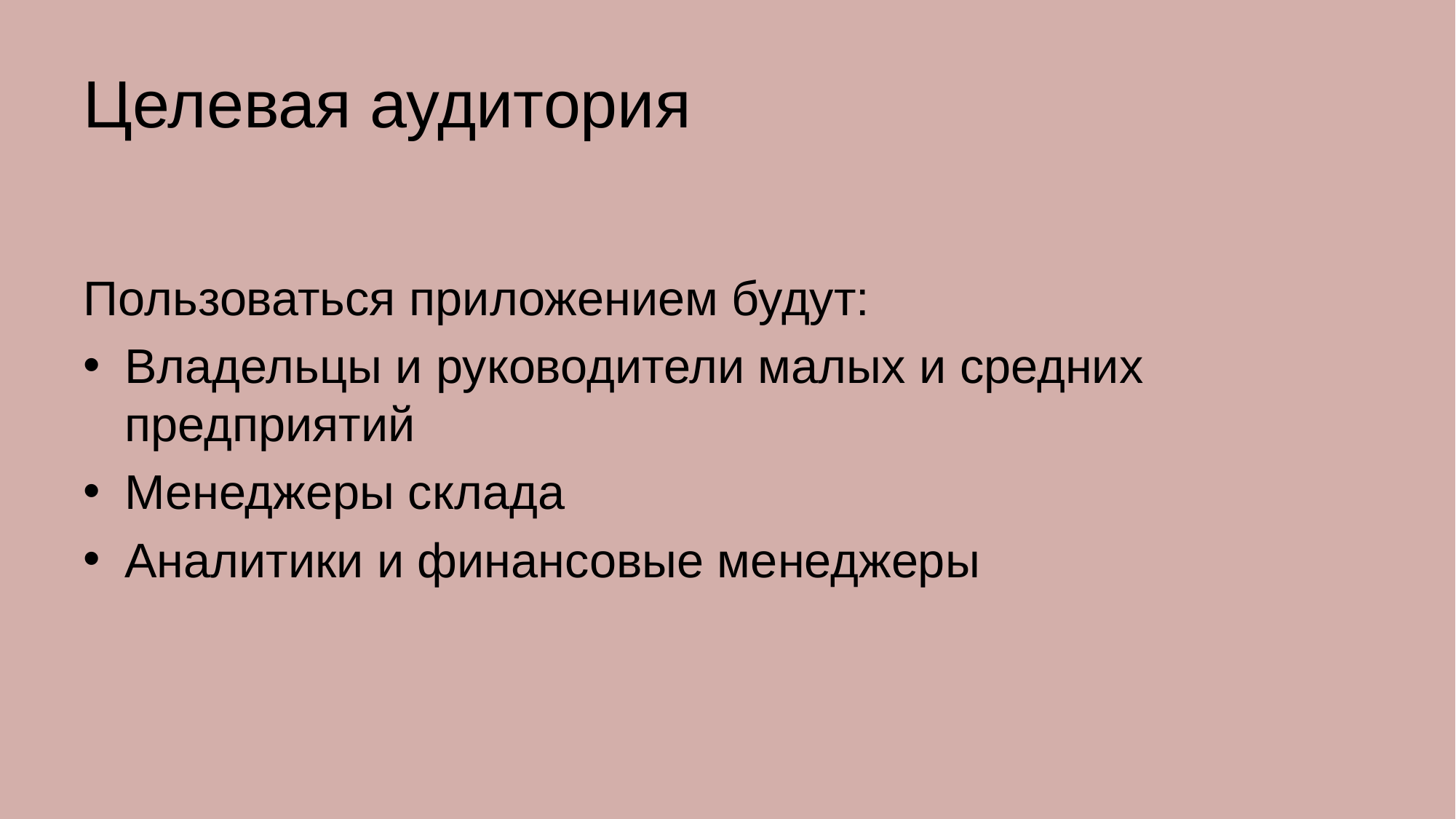

# Целевая аудитория

Пользоваться приложением будут:
Владельцы и руководители малых и средних предприятий
Менеджеры склада
Аналитики и финансовые менеджеры